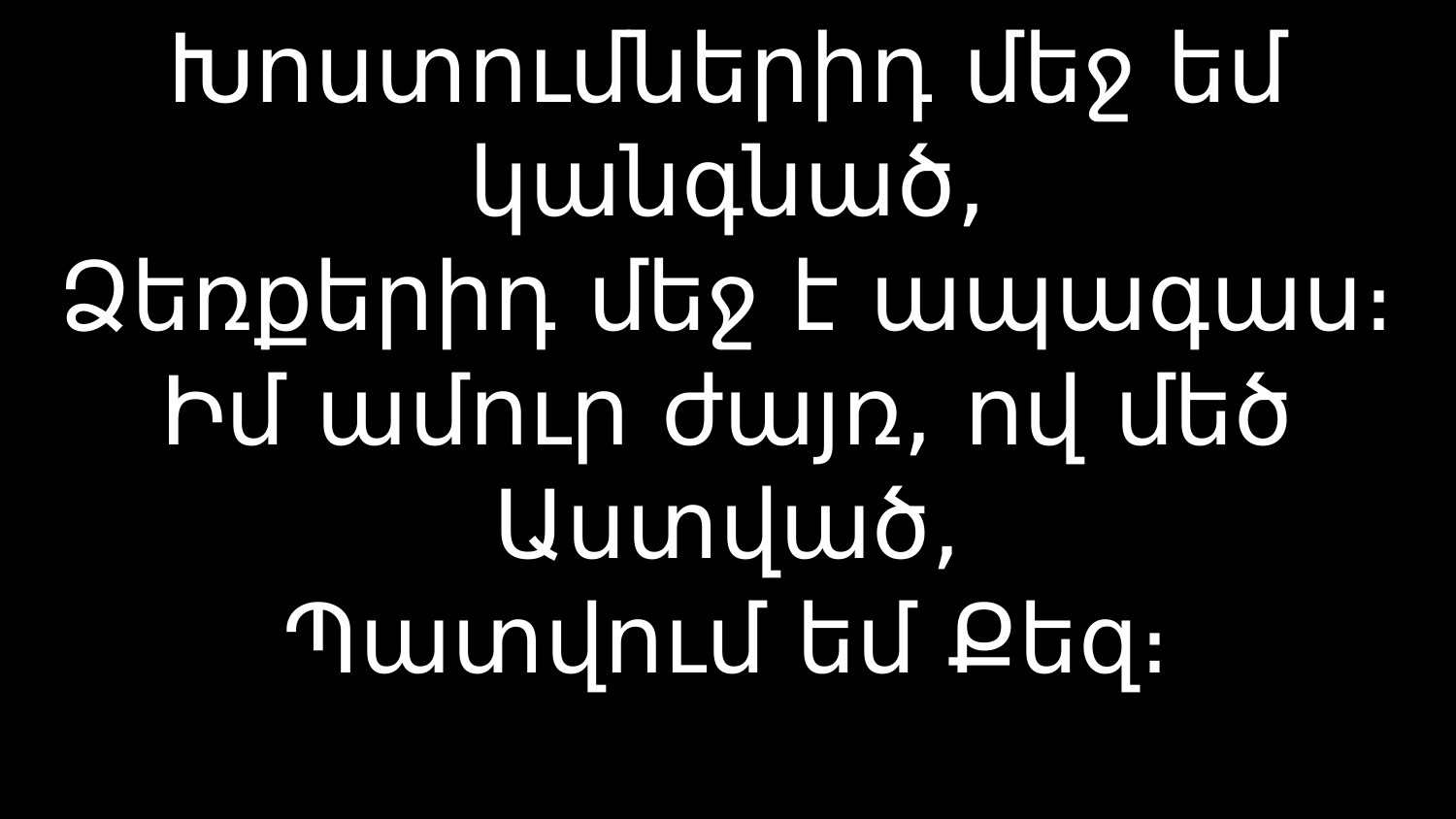

# Խոստումներիդ մեջ եմ կանգնած, Ձեռքերիդ մեջ է ապագաս։ Իմ ամուր ժայռ, ով մեծ Աստված, Պատվում եմ Քեզ։